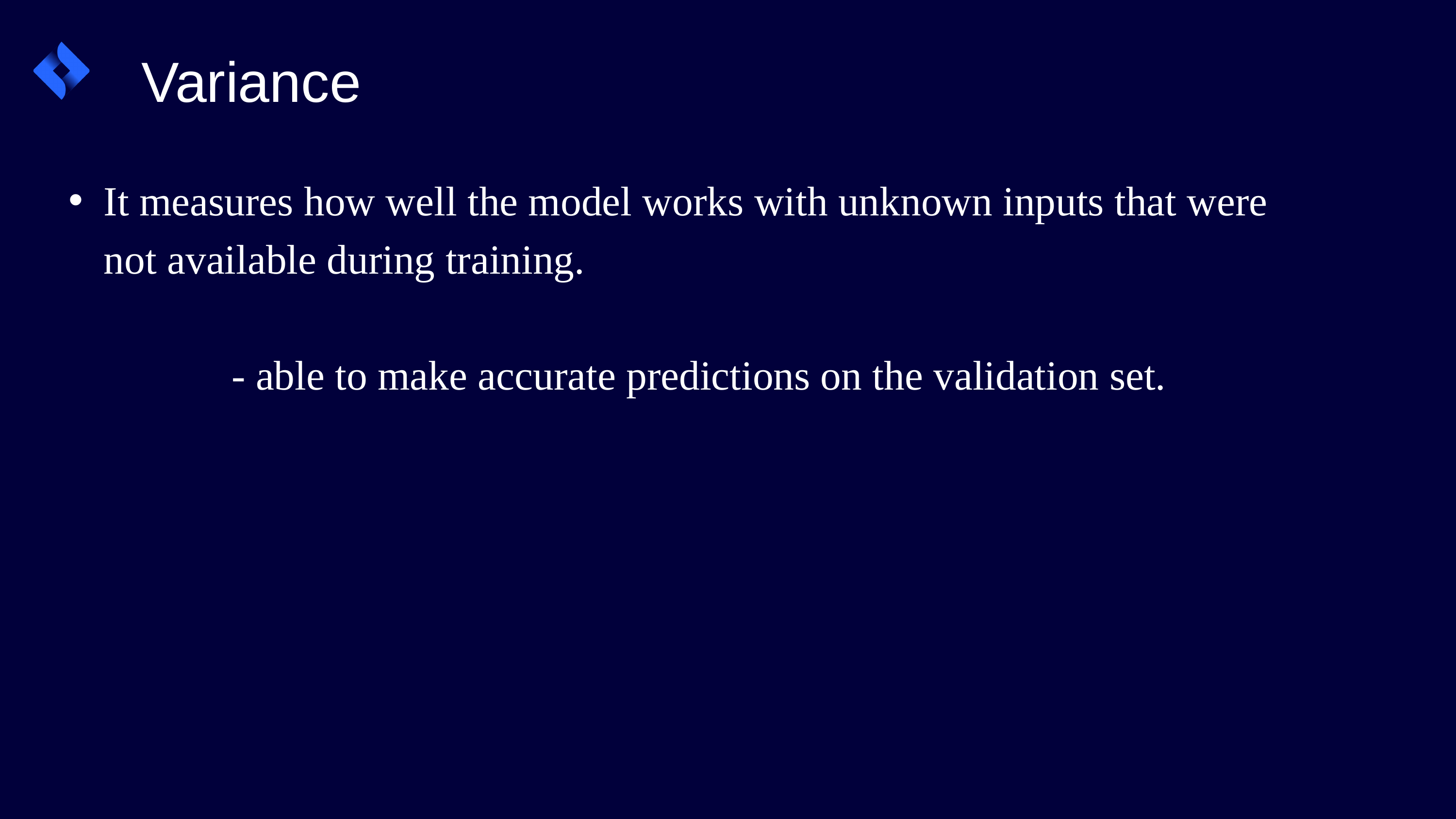

Variance

It measures how well the model works with unknown inputs that were not available during training.

                   - able to make accurate predictions on the validation set.